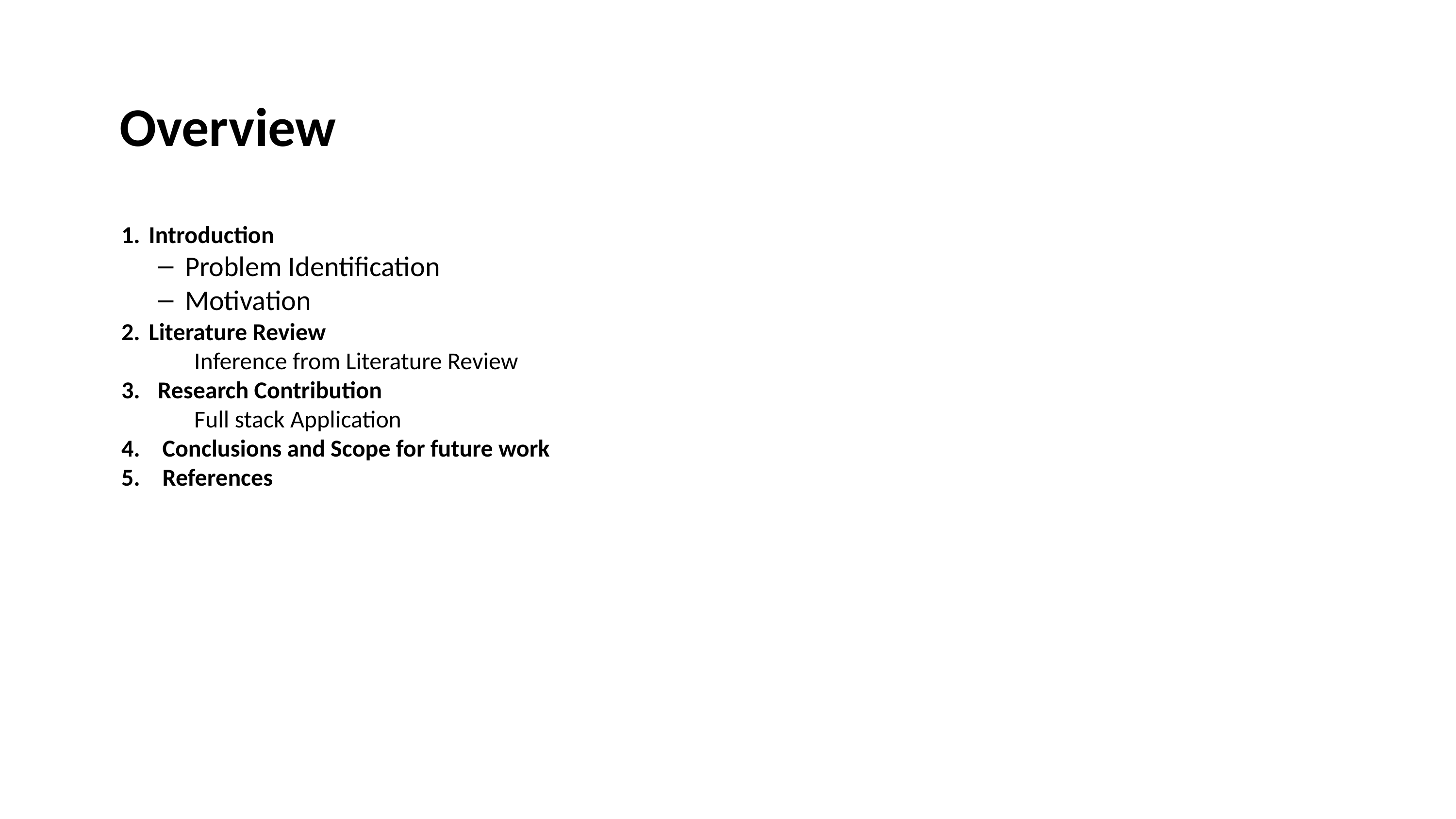

Overview
Introduction
Problem Identification
Motivation
Literature Review
	Inference from Literature Review
Research Contribution
	Full stack Application
Conclusions and Scope for future work
References